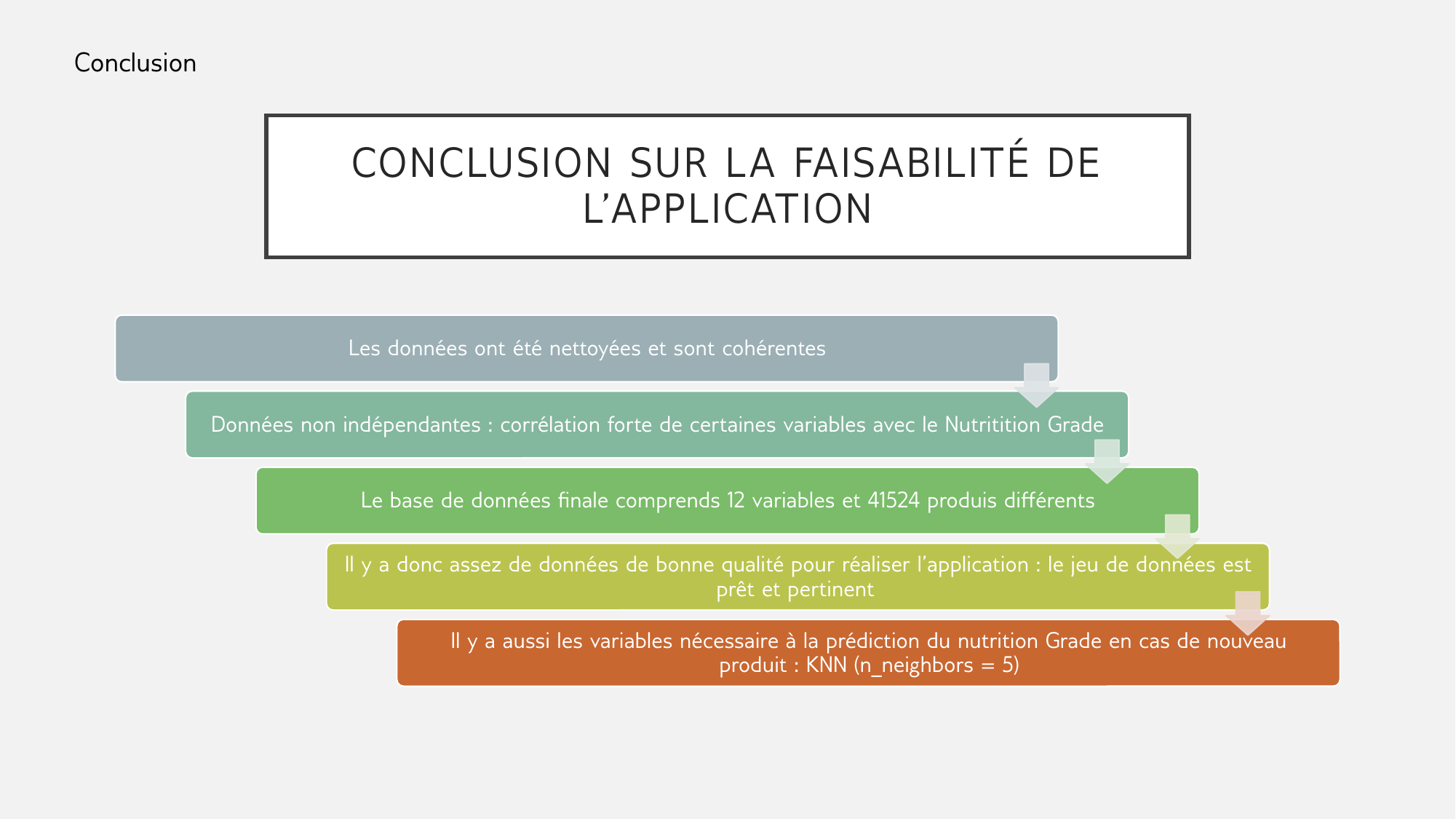

Conclusion
# Conclusion sur la faisabilité de l’application
Les données ont été nettoyées et sont cohérentes
Données non indépendantes : corrélation forte de certaines variables avec le Nutritition Grade
Le base de données finale comprends 12 variables et 41524 produis différents
Il y a donc assez de données de bonne qualité pour réaliser l’application : le jeu de données est prêt et pertinent
Il y a aussi les variables nécessaire à la prédiction du nutrition Grade en cas de nouveau produit : KNN (n_neighbors = 5)